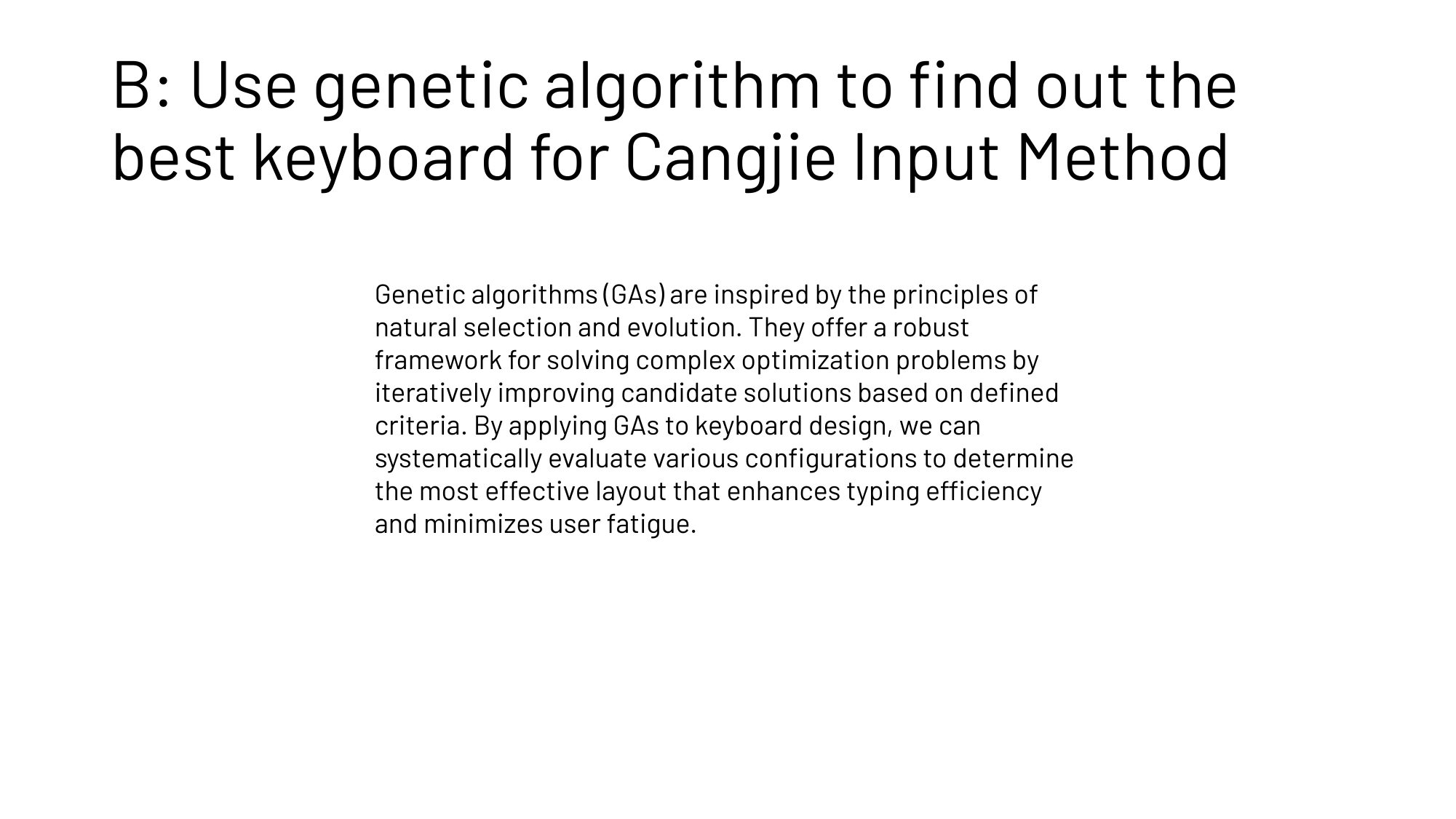

# B: Use genetic algorithm to find out the best keyboard for Cangjie Input Method
Genetic algorithms (GAs) are inspired by the principles of natural selection and evolution. They offer a robust framework for solving complex optimization problems by iteratively improving candidate solutions based on defined criteria. By applying GAs to keyboard design, we can systematically evaluate various configurations to determine the most effective layout that enhances typing efficiency and minimizes user fatigue.